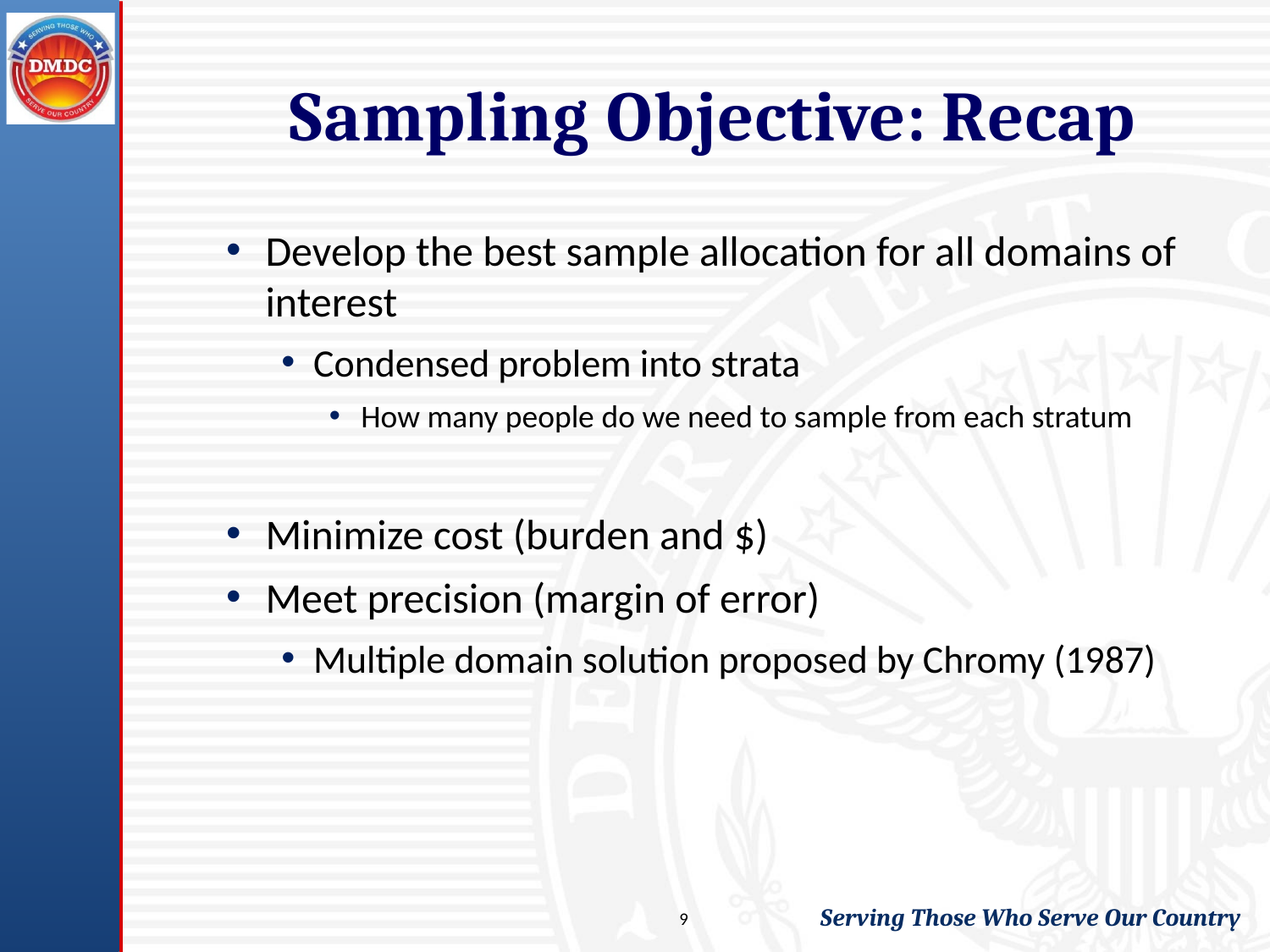

# Sampling Objective: Recap
Develop the best sample allocation for all domains of interest
Condensed problem into strata
How many people do we need to sample from each stratum

Minimize cost (burden and $)
Meet precision (margin of error)
Multiple domain solution proposed by Chromy (1987)